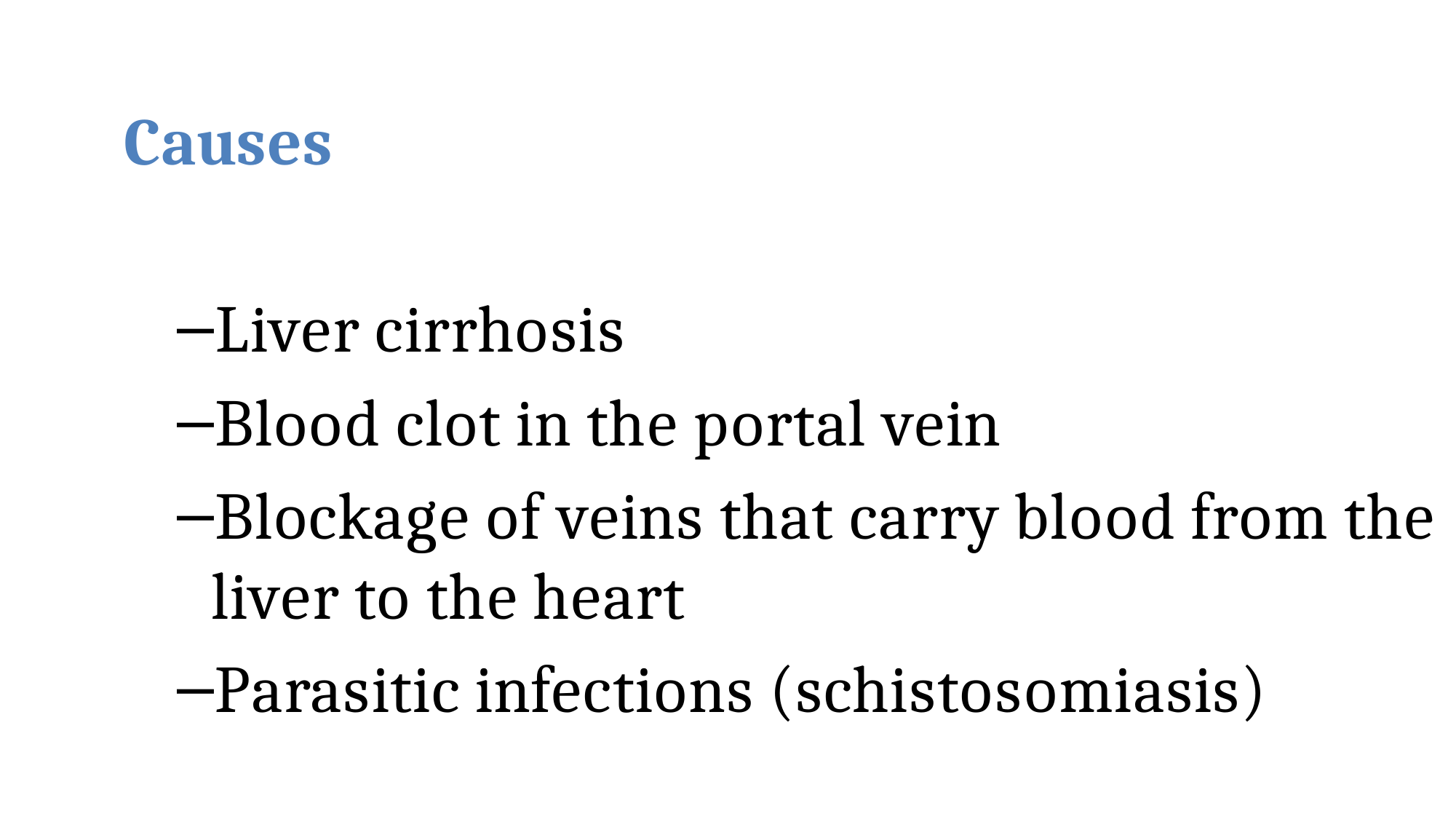

Causes

Liver cirrhosis
Blood clot in the portal vein
Blockage of veins that carry blood from the liver to the heart
Parasitic infections (schistosomiasis)